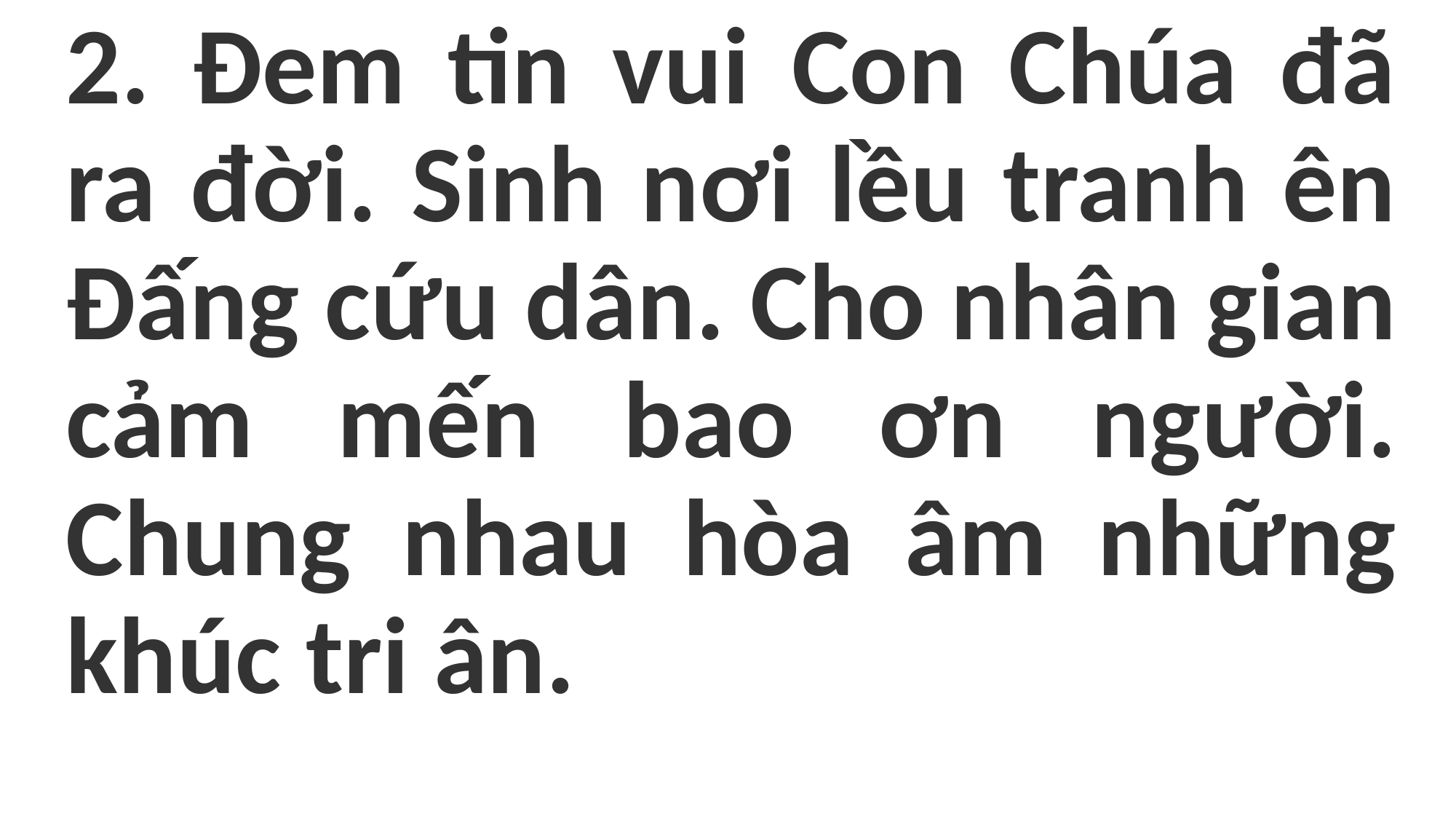

2. Đem tin vui Con Chúa đã ra đời. Sinh nơi lều tranh ên Đấng cứu dân. Cho nhân gian cảm mến bao ơn người. Chung nhau hòa âm những khúc tri ân.
#